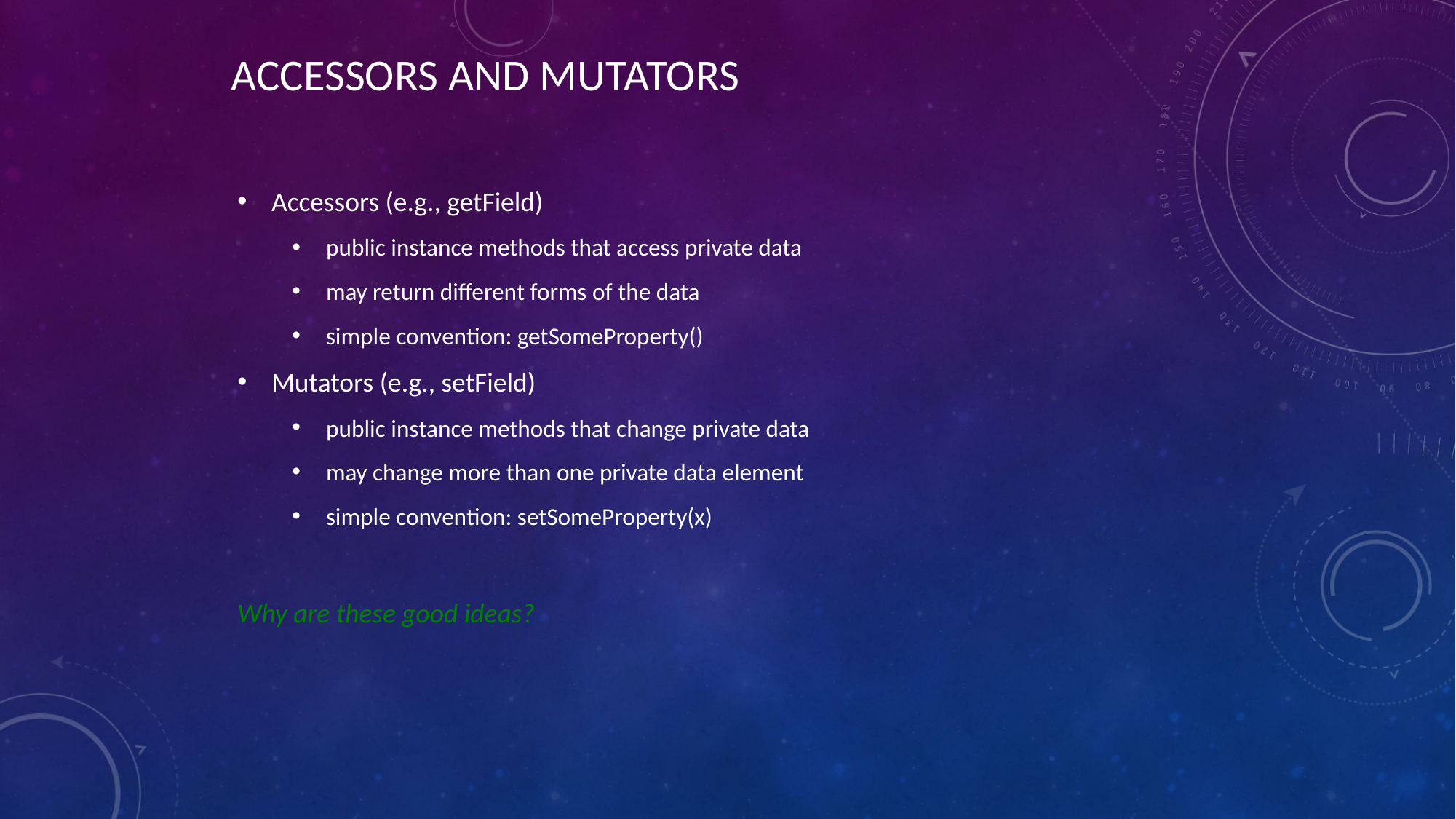

# Accessors and Mutators
Accessors (e.g., getField)
public instance methods that access private data
may return different forms of the data
simple convention: getSomeProperty()
Mutators (e.g., setField)
public instance methods that change private data
may change more than one private data element
simple convention: setSomeProperty(x)

Why are these good ideas?